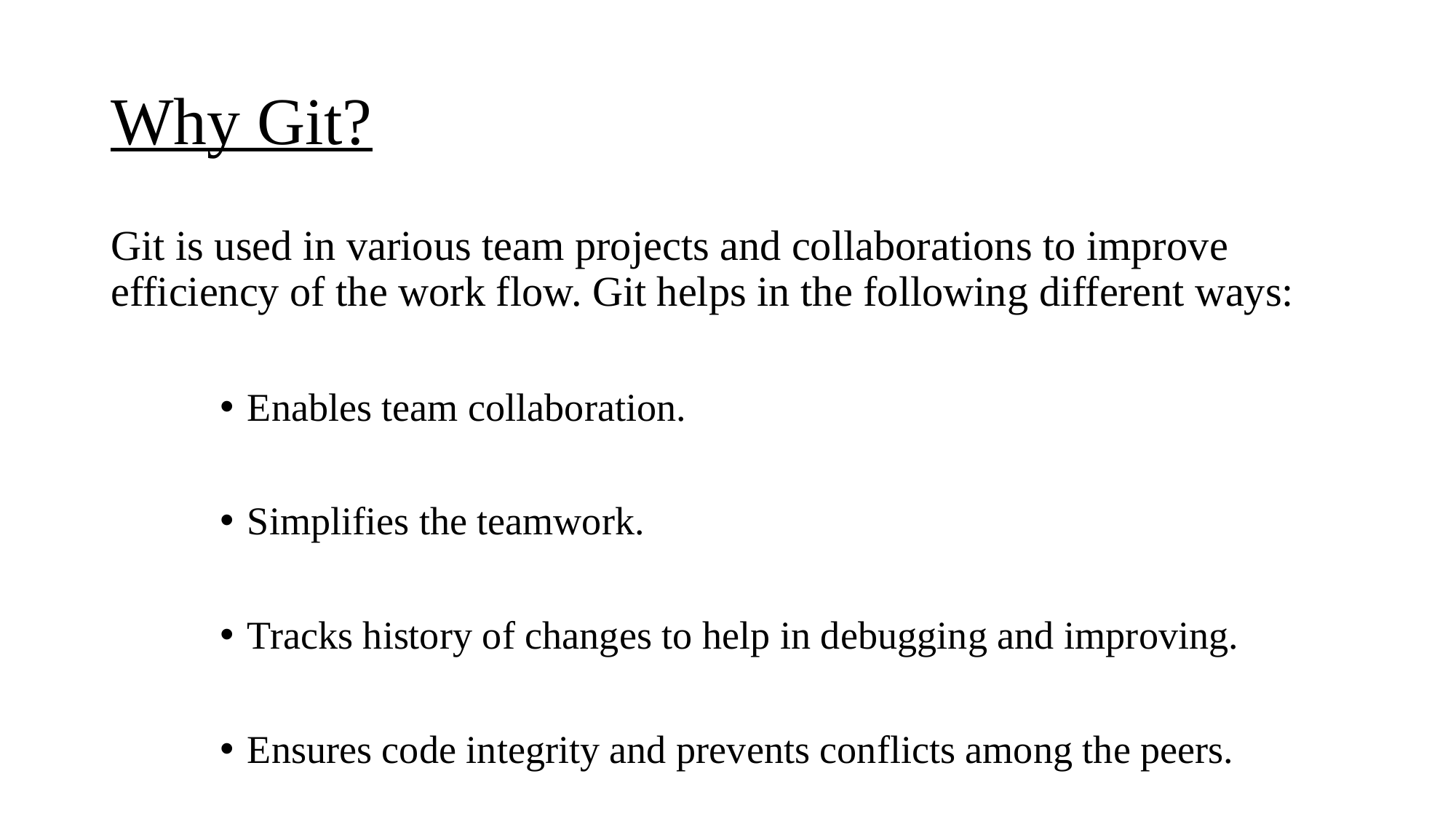

# Why Git?
Git is used in various team projects and collaborations to improve efficiency of the work flow. Git helps in the following different ways:

Enables team collaboration.

Simplifies the teamwork.

Tracks history of changes to help in debugging and improving.

Ensures code integrity and prevents conflicts among the peers.